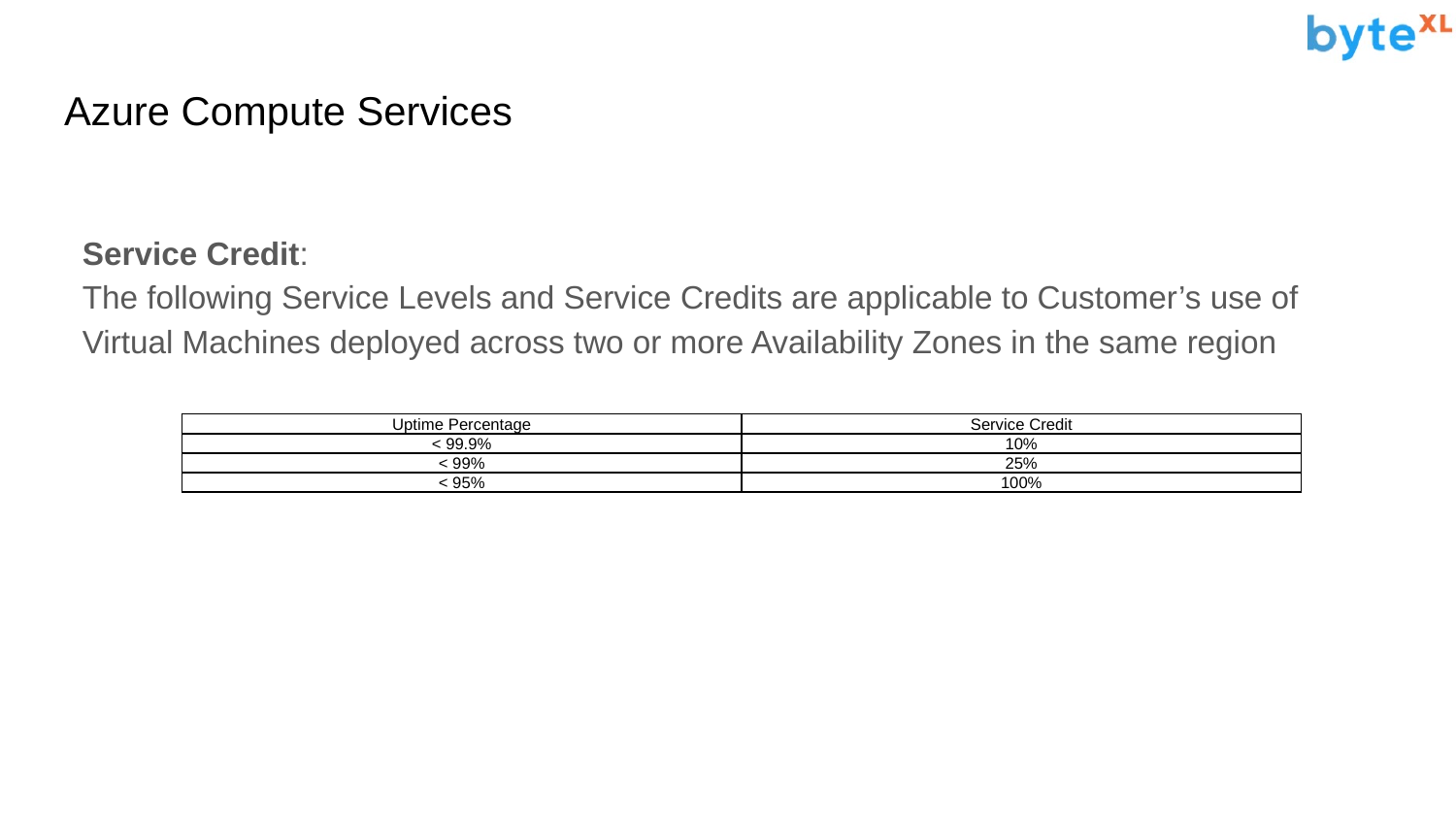

# Azure Compute Services

Service Credit:
The following Service Levels and Service Credits are applicable to Customer’s use of Virtual Machines deployed across two or more Availability Zones in the same region
| Uptime Percentage | Service Credit |
| --- | --- |
| < 99.9% | 10% |
| < 99% | 25% |
| < 95% | 100% |